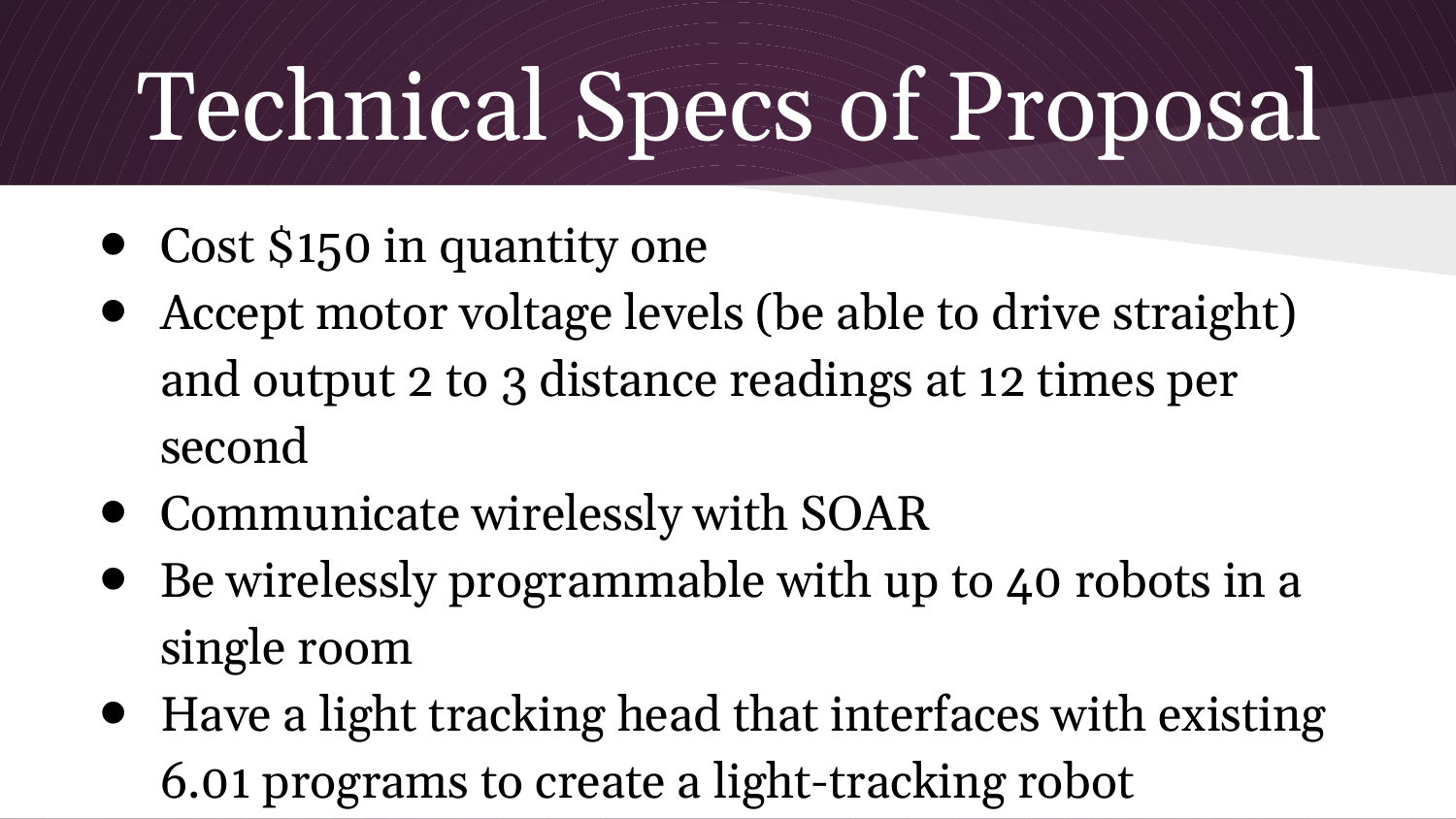

# Technical Specs of Proposal
Cost $150 in quantity one
Accept motor voltage levels (be able to drive straight) and output 2 to 3 distance readings at 12 times per second
Communicate wirelessly with SOAR
Be wirelessly programmable with up to 40 robots in a single room
Have a light tracking head that interfaces with existing 6.01 programs to create a light-tracking robot